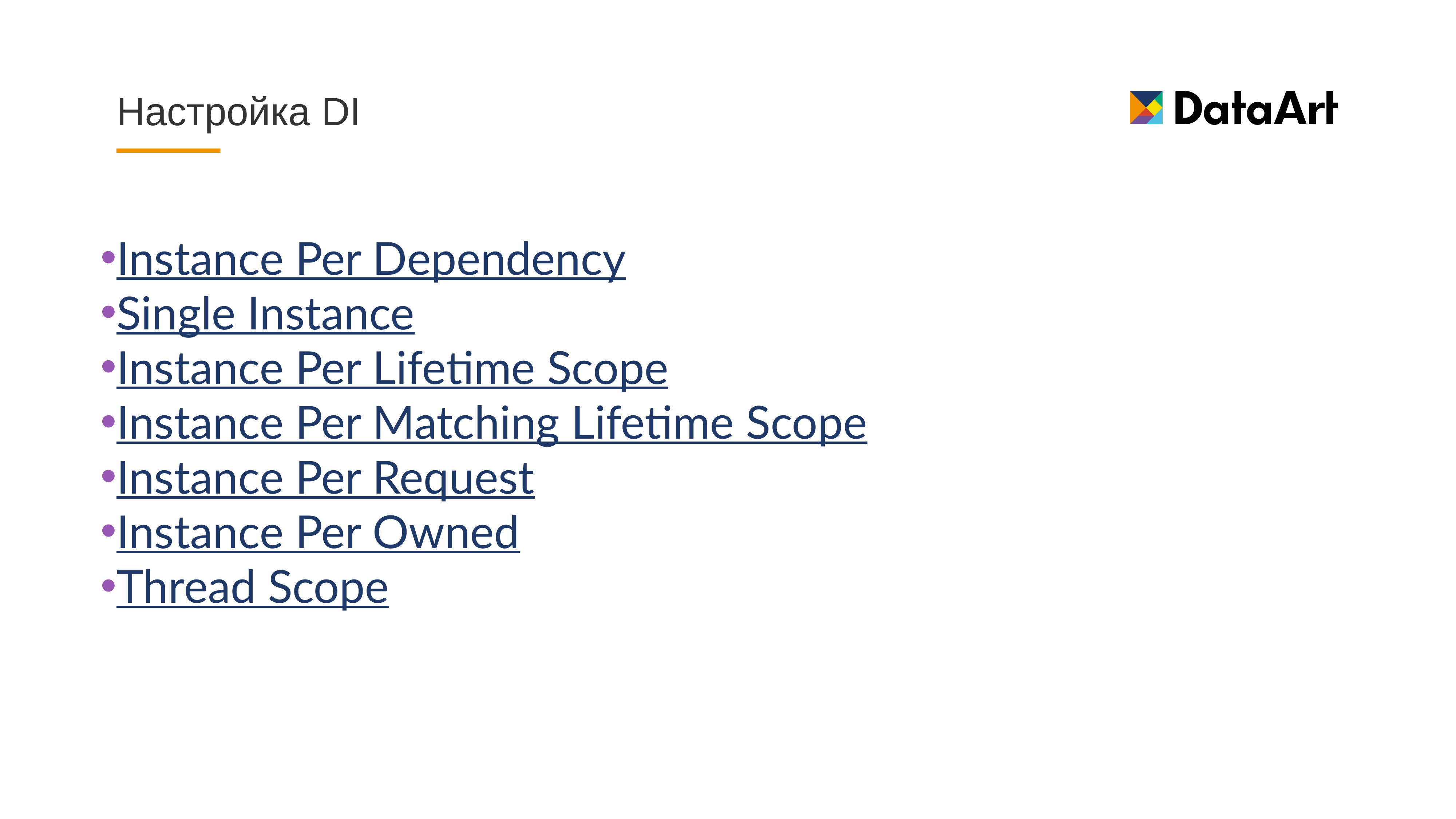

# Настройка DI
Instance Per Dependency
Single Instance
Instance Per Lifetime Scope
Instance Per Matching Lifetime Scope
Instance Per Request
Instance Per Owned
Thread Scope